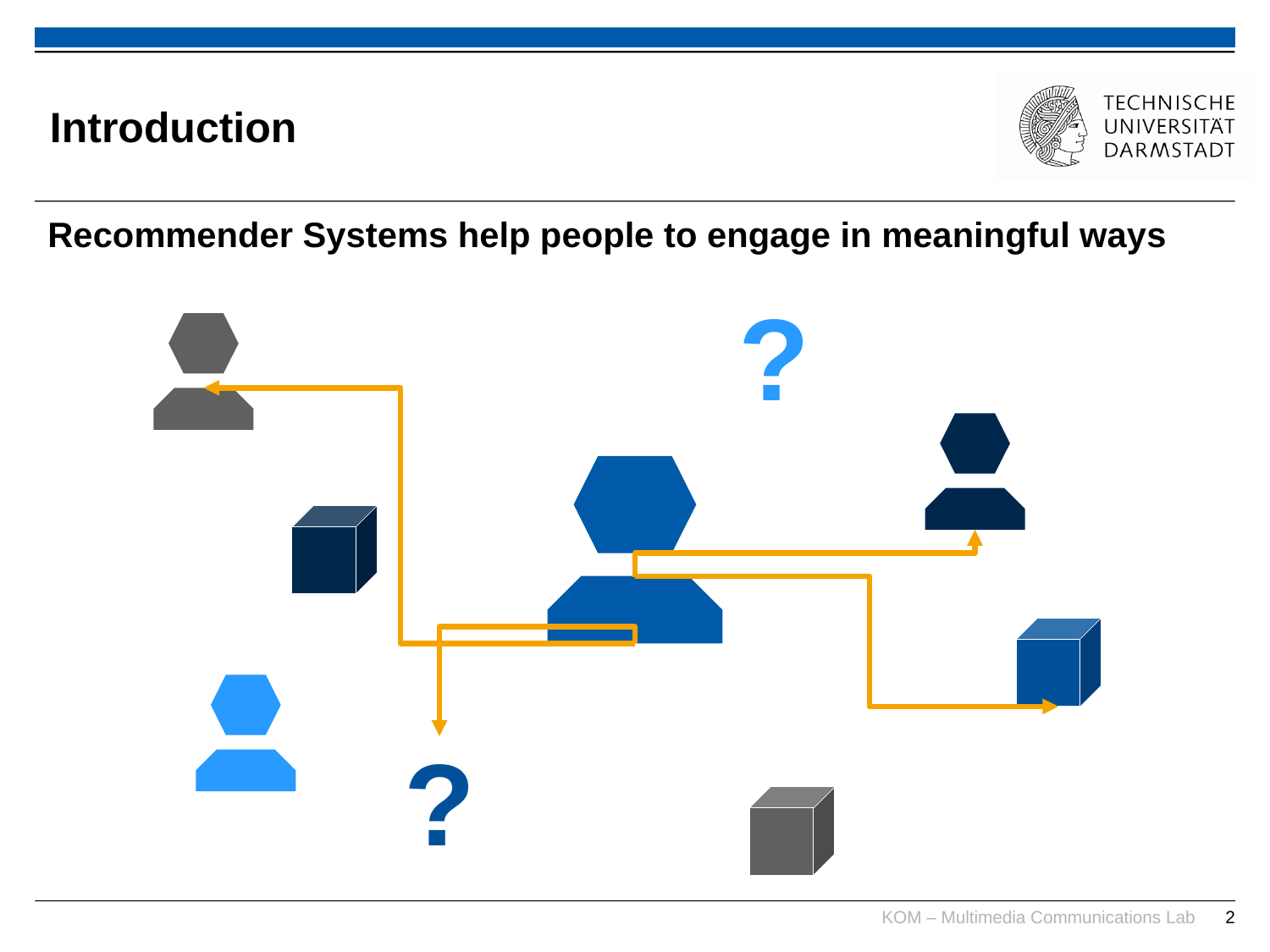

# Introduction
Recommender Systems help people to engage in meaningful ways
?

?